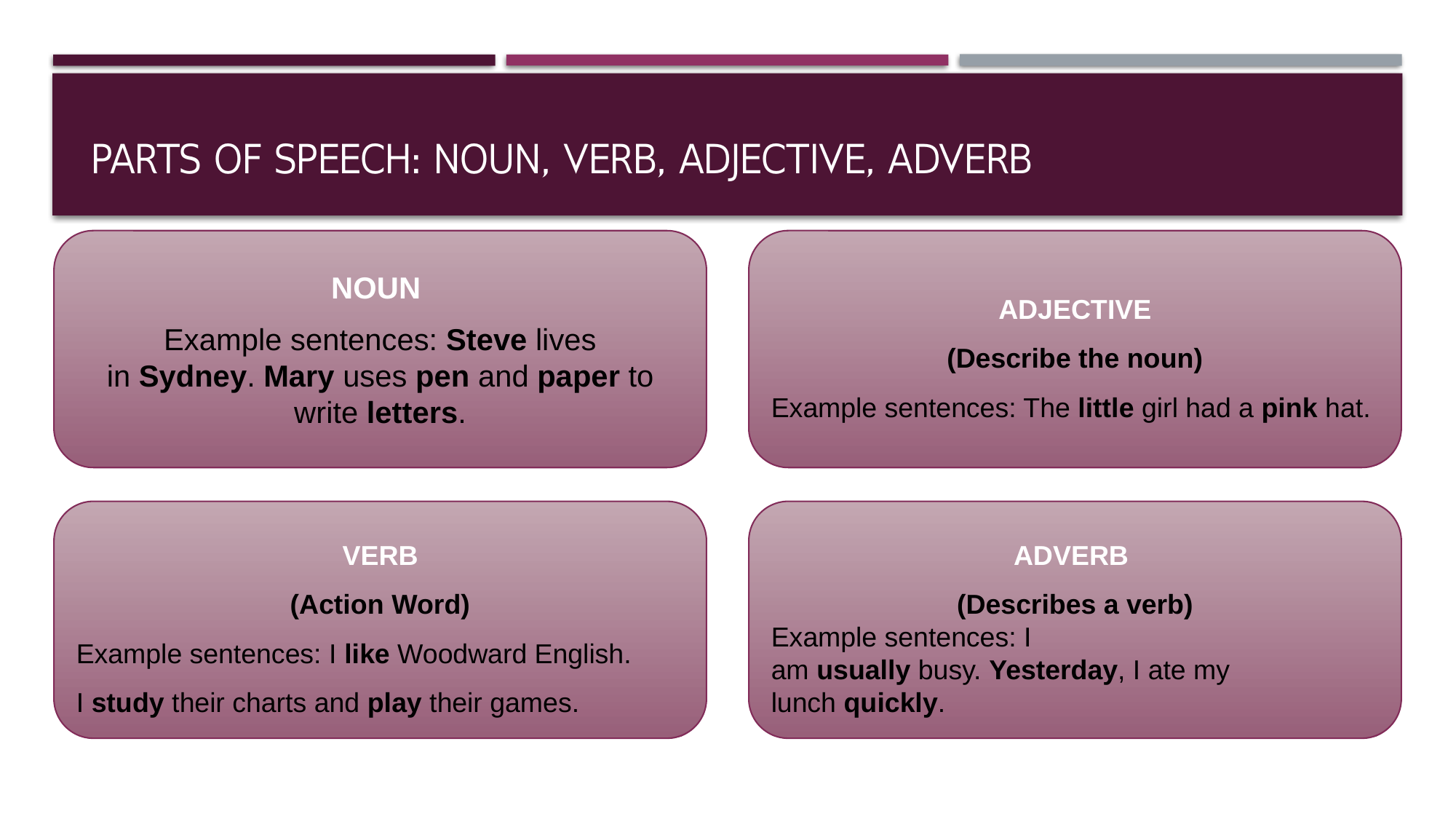

# Parts of speech: noun, verb, adjective, adverb

NOUN
Example sentences: Steve lives in Sydney. Mary uses pen and paper to write letters.
ADJECTIVE
(Describe the noun)
Example sentences: The little girl had a pink hat.
VERB
(Action Word)
Example sentences: I like Woodward English. I study their charts and play their games.
ADVERB
(Describes a verb)
Example sentences: I am usually busy. Yesterday, I ate my lunch quickly.